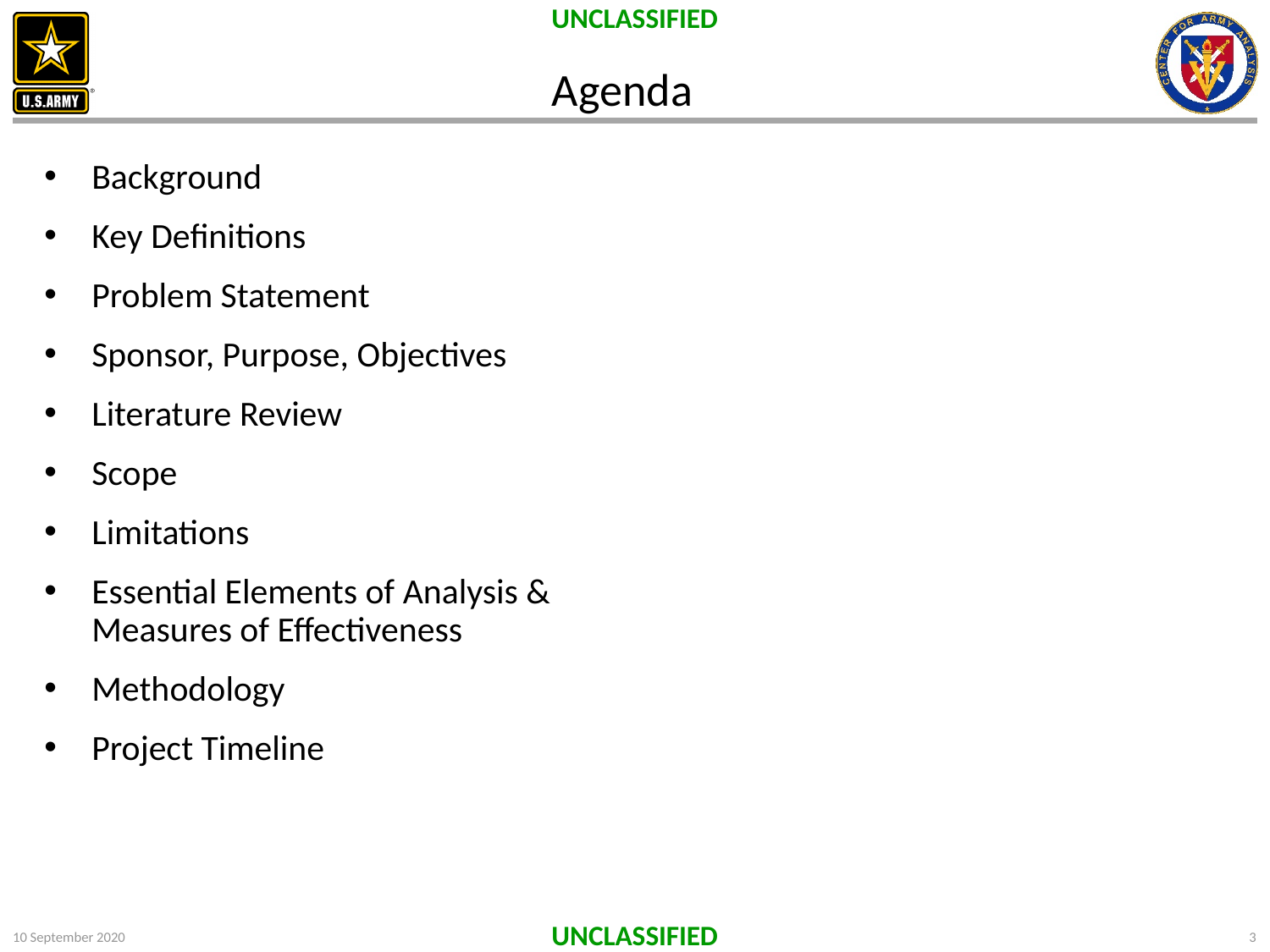

UNCLASSIFIED
# Agenda
Background
Key Definitions
Problem Statement
Sponsor, Purpose, Objectives
Literature Review
Scope
Limitations
Essential Elements of Analysis & Measures of Effectiveness
Methodology
Project Timeline

UNCLASSIFIED
10 September 2020
3